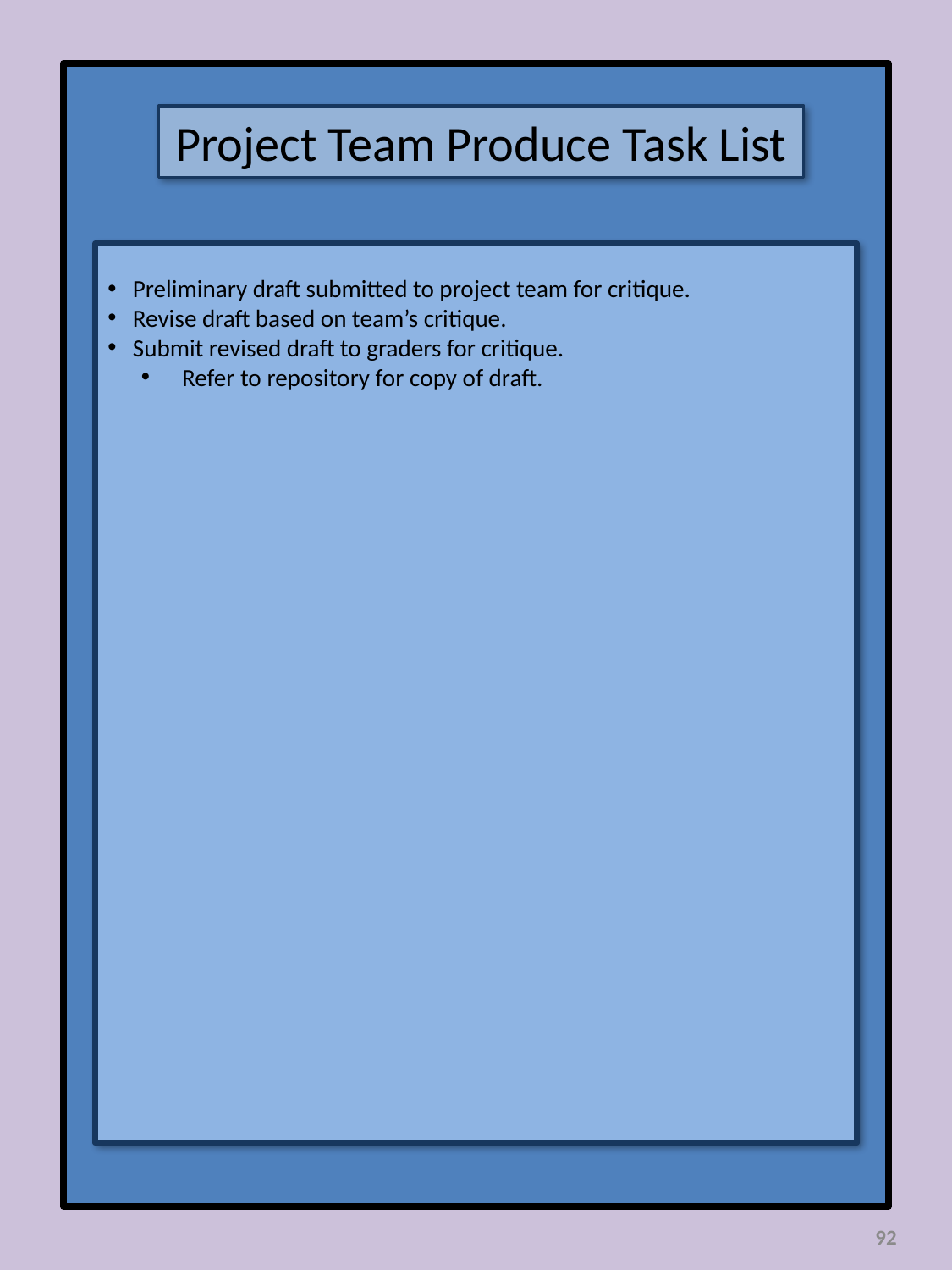

Project Team Produce Task List

   Preliminary draft submitted to project team for critique.
   Revise draft based on team’s critique.
   Submit revised draft to graders for critique.
  Refer to repository for copy of draft.
92